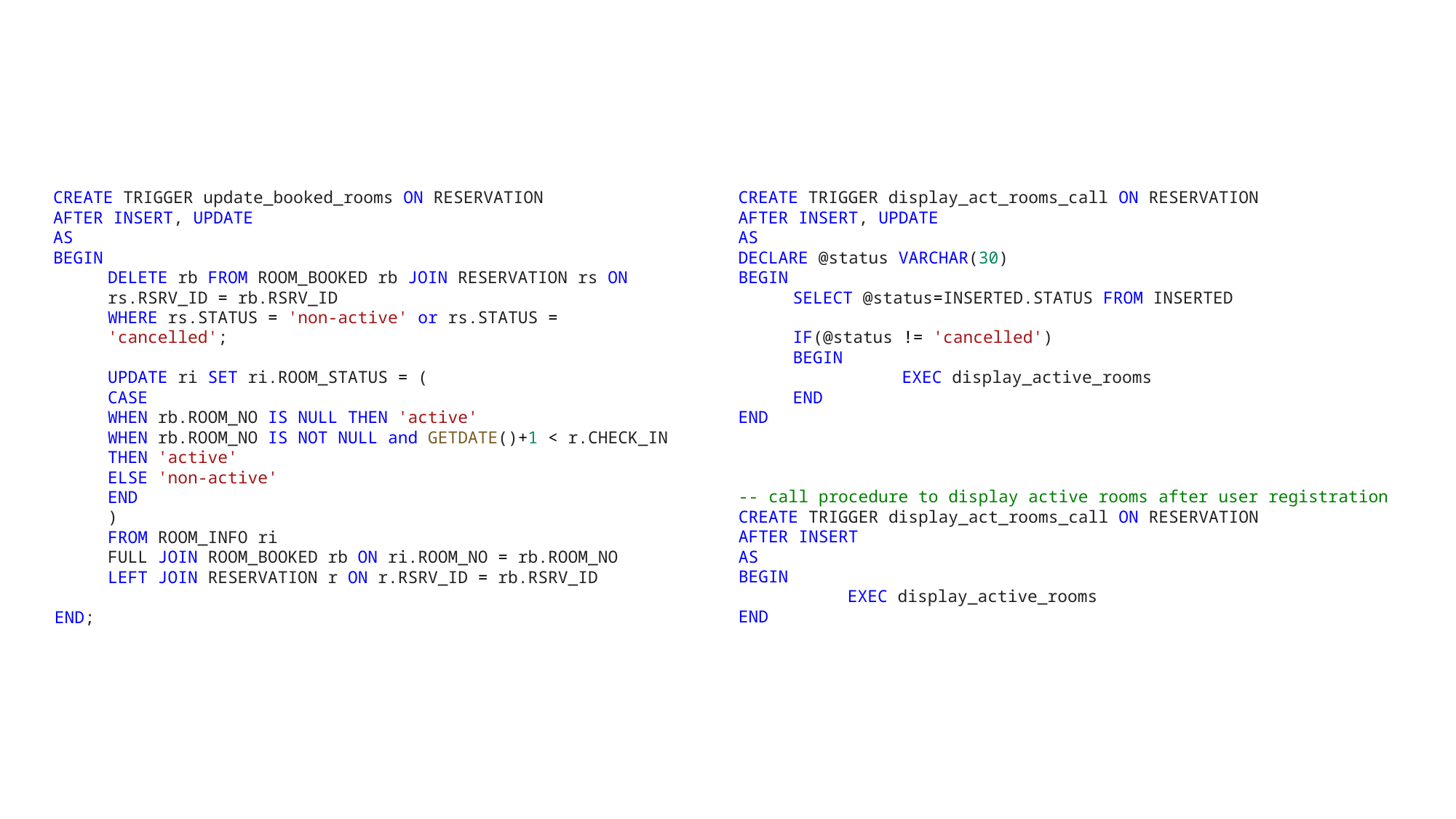

CREATE TRIGGER update_booked_rooms ON RESERVATION
AFTER INSERT, UPDATE
AS
BEGIN
DELETE rb FROM ROOM_BOOKED rb JOIN RESERVATION rs ON rs.RSRV_ID = rb.RSRV_ID
WHERE rs.STATUS = 'non-active' or rs.STATUS = 'cancelled';
UPDATE ri SET ri.ROOM_STATUS = (
CASE
WHEN rb.ROOM_NO IS NULL THEN 'active'
WHEN rb.ROOM_NO IS NOT NULL and GETDATE()+1 < r.CHECK_IN THEN 'active'
ELSE 'non-active'
END
)
FROM ROOM_INFO ri
FULL JOIN ROOM_BOOKED rb ON ri.ROOM_NO = rb.ROOM_NO
LEFT JOIN RESERVATION r ON r.RSRV_ID = rb.RSRV_ID

END;
CREATE TRIGGER display_act_rooms_call ON RESERVATION
AFTER INSERT, UPDATE
AS
DECLARE @status VARCHAR(30)
BEGIN
SELECT @status=INSERTED.STATUS FROM INSERTED
IF(@status != 'cancelled')
BEGIN
	EXEC display_active_rooms
END
END
-- call procedure to display active rooms after user registration
CREATE TRIGGER display_act_rooms_call ON RESERVATION
AFTER INSERT
AS
BEGIN
	EXEC display_active_rooms
END